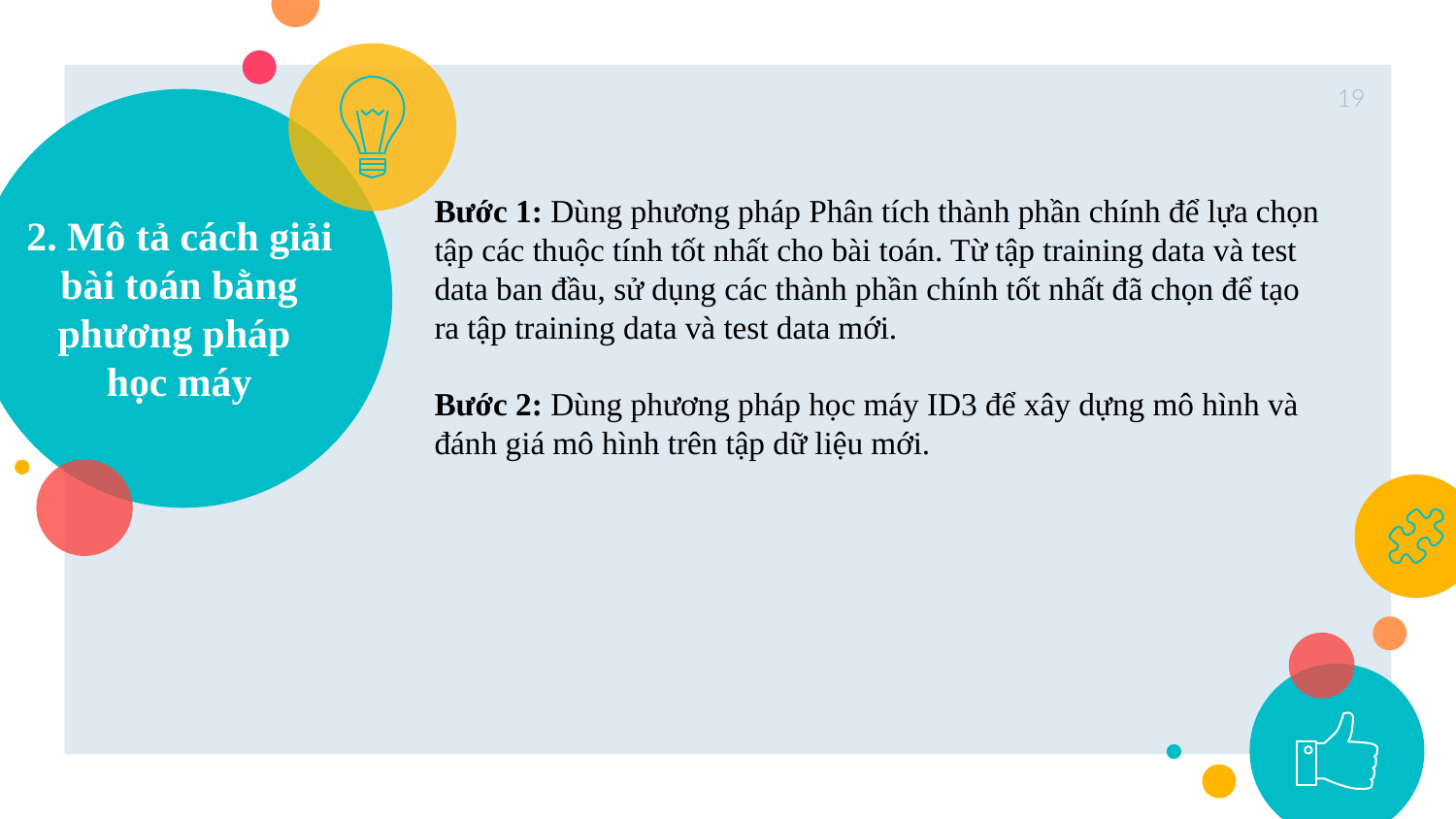

19
Bước 1: Dùng phương pháp Phân tích thành phần chính để lựa chọn tập các thuộc tính tốt nhất cho bài toán. Từ tập training data và test data ban đầu, sử dụng các thành phần chính tốt nhất đã chọn để tạo ra tập training data và test data mới.

Bước 2: Dùng phương pháp học máy ID3 để xây dựng mô hình và đánh giá mô hình trên tập dữ liệu mới.
2. Mô tả cách giải bài toán bằng phương pháp
học máy